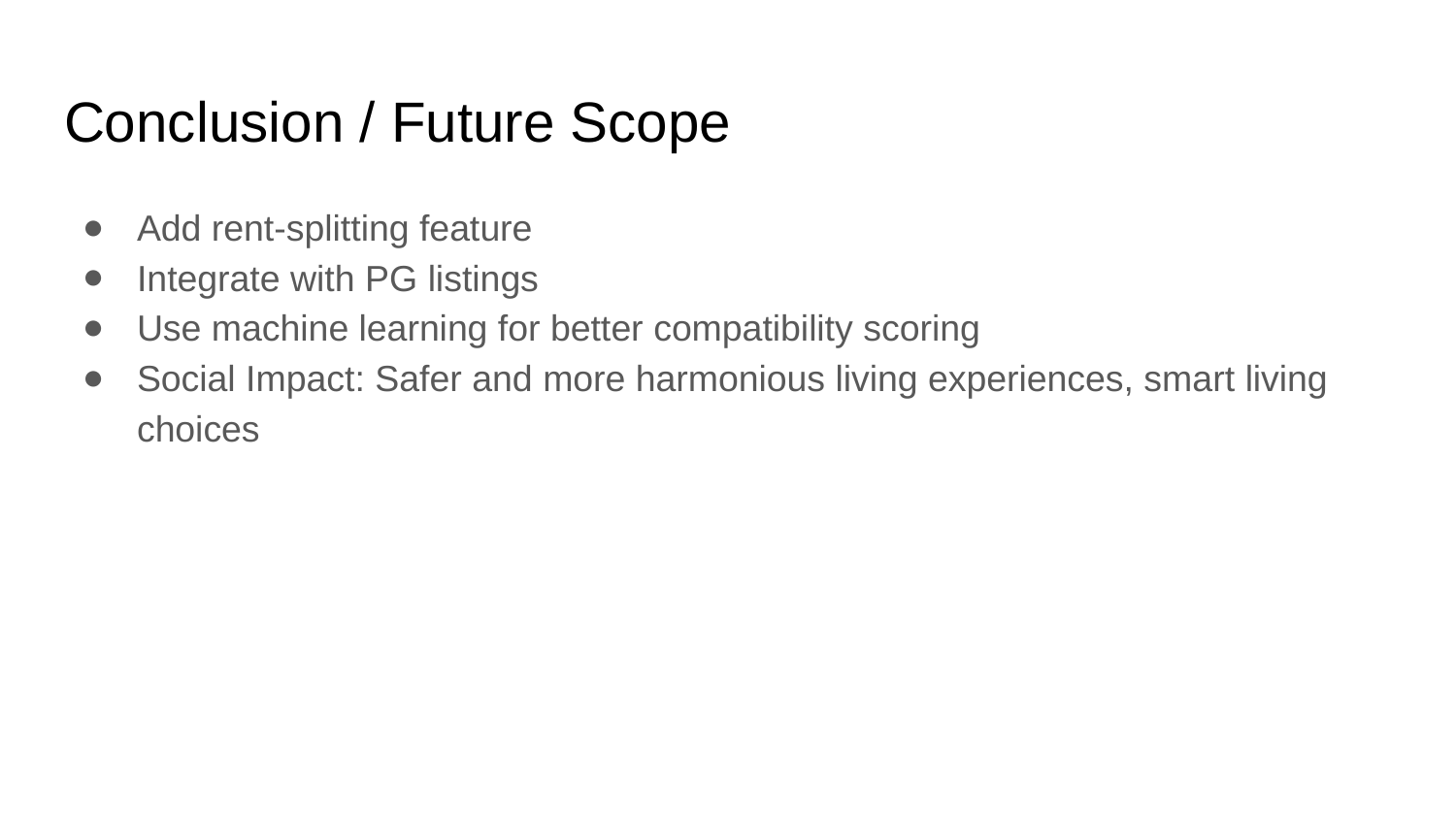

# Conclusion / Future Scope
Add rent-splitting feature
Integrate with PG listings
Use machine learning for better compatibility scoring
Social Impact: Safer and more harmonious living experiences, smart living choices